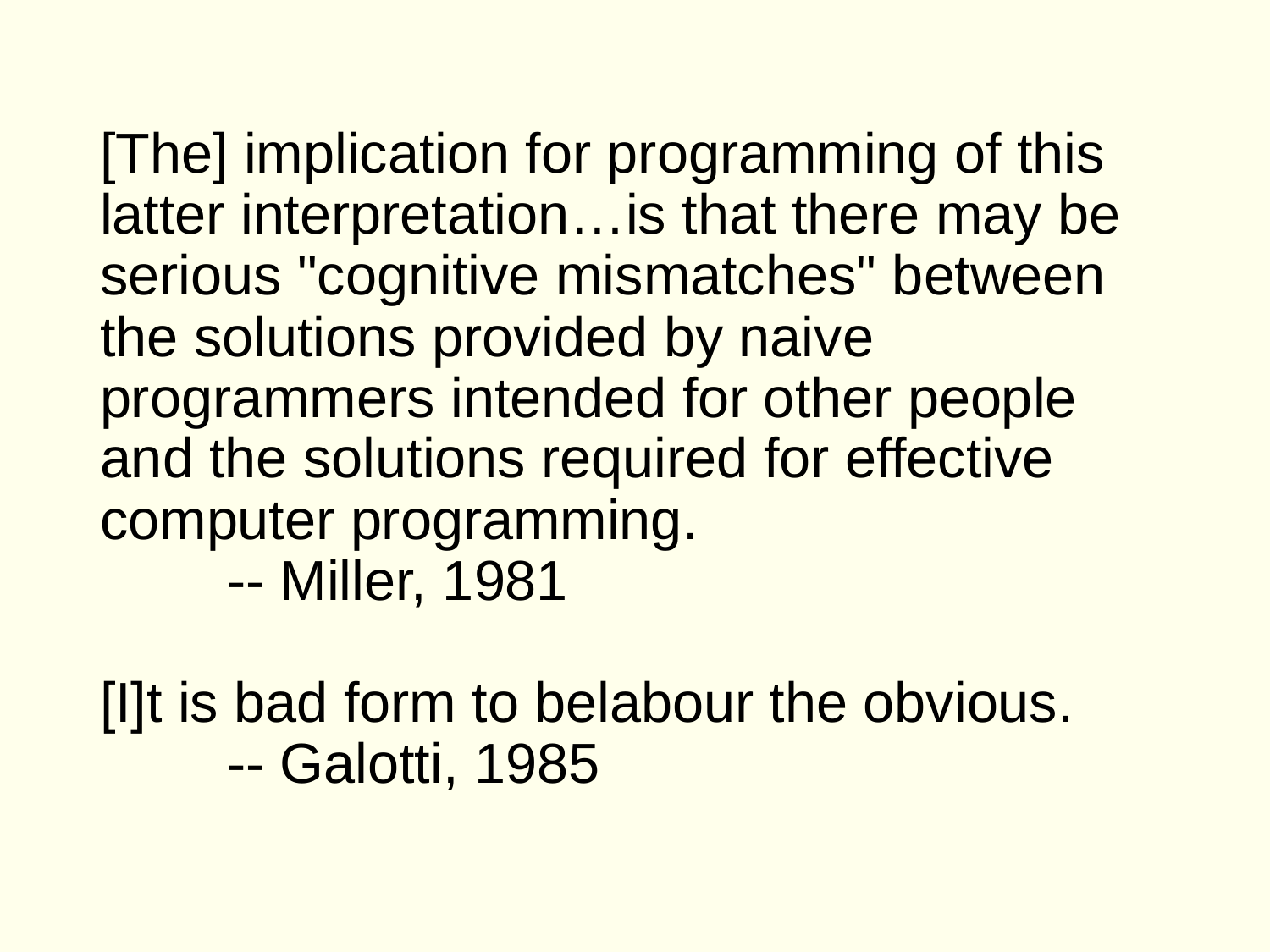

# [The] implication for programming of this latter interpretation…is that there may be serious "cognitive mismatches" between the solutions provided by naive programmers intended for other people and the solutions required for effective computer programming. -- Miller, 1981 [I]t is bad form to belabour the obvious. -- Galotti, 1985